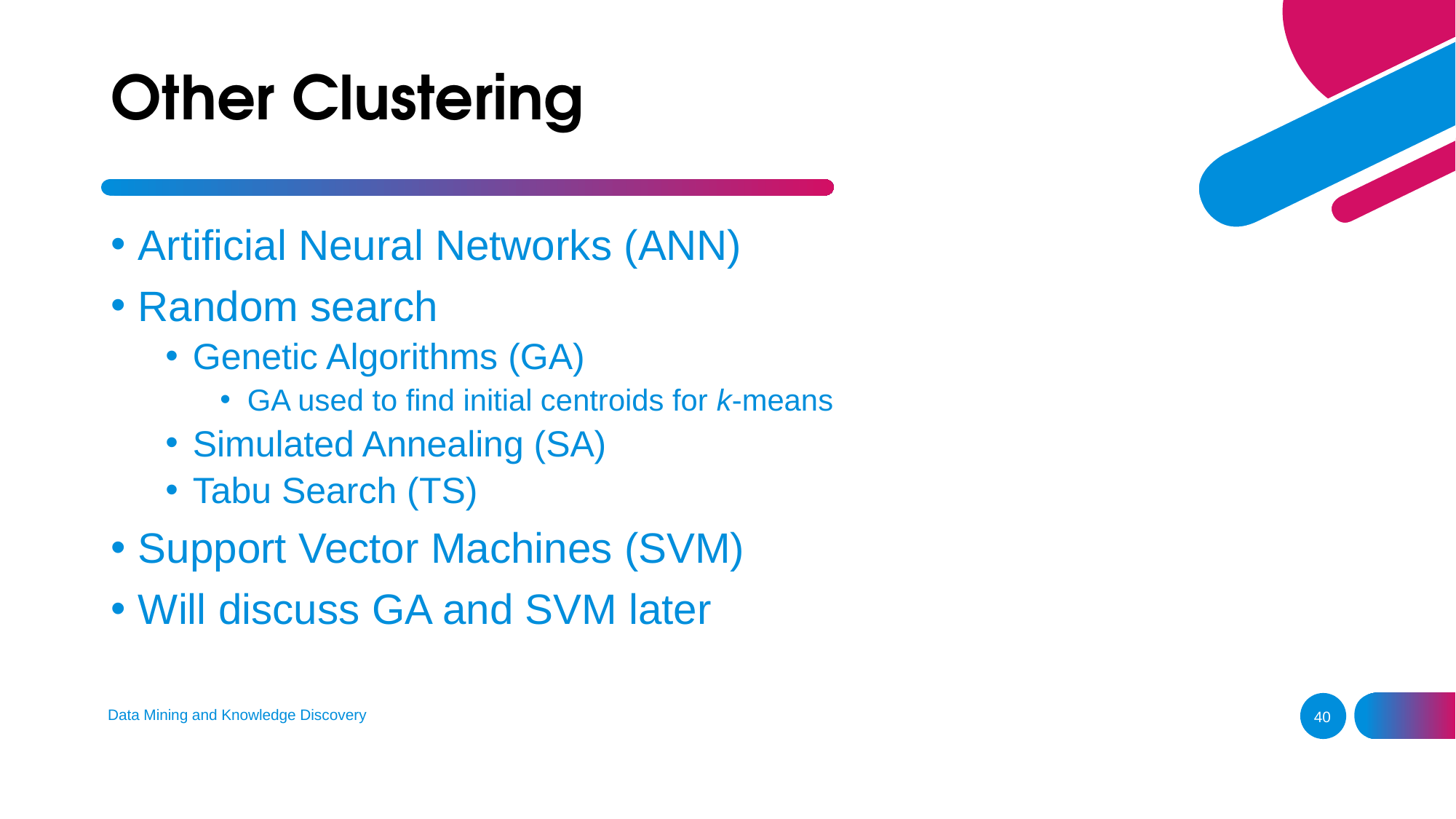

# Other Clustering
Artificial Neural Networks (ANN)
Random search
Genetic Algorithms (GA)
GA used to find initial centroids for k-means
Simulated Annealing (SA)
Tabu Search (TS)
Support Vector Machines (SVM)
Will discuss GA and SVM later
Data Mining and Knowledge Discovery
40